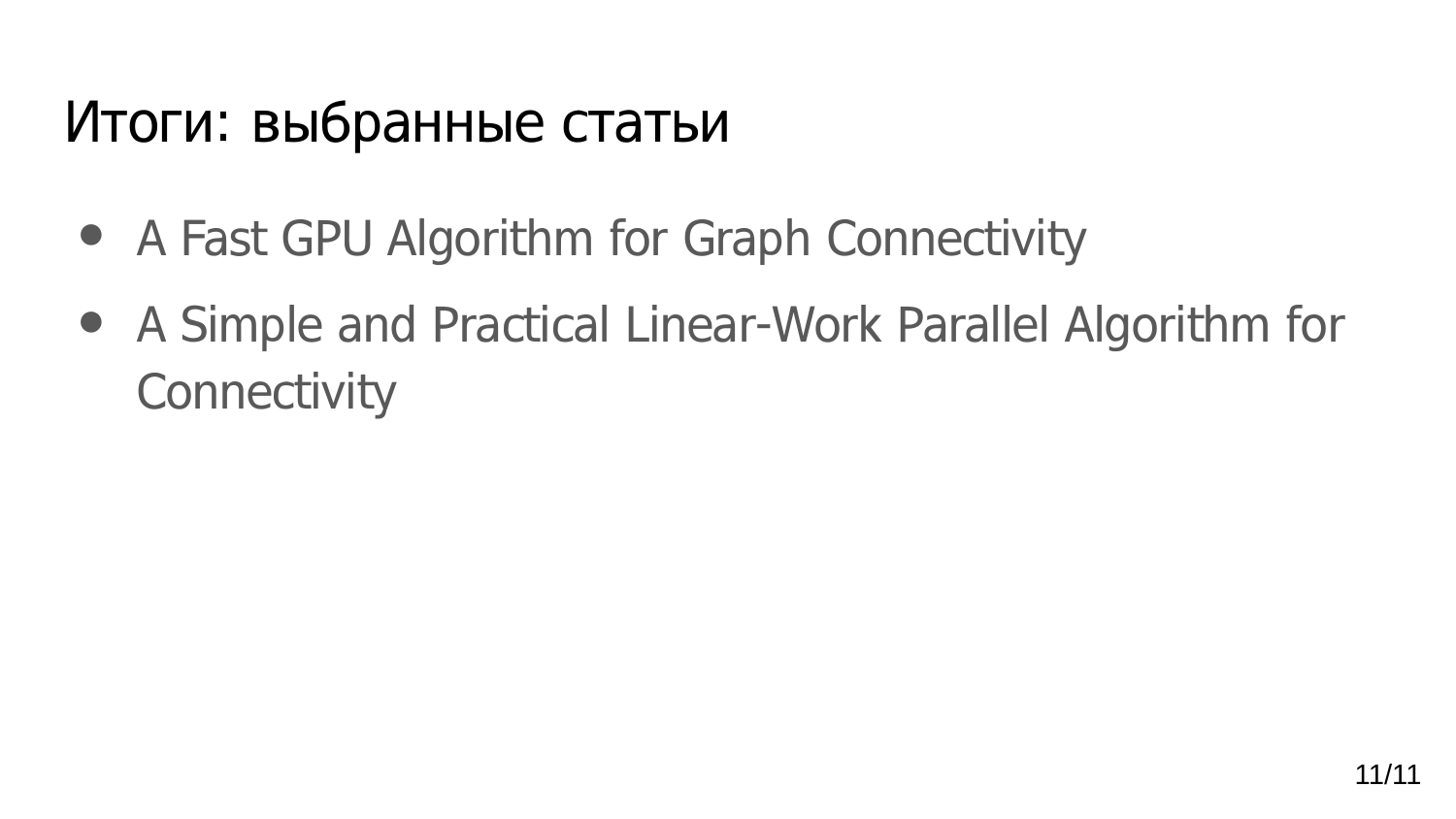

# Итоги: выбранные статьи
A Fast GPU Algorithm for Graph Connectivity
A Simple and Practical Linear-Work Parallel Algorithm for Connectivity
11/11